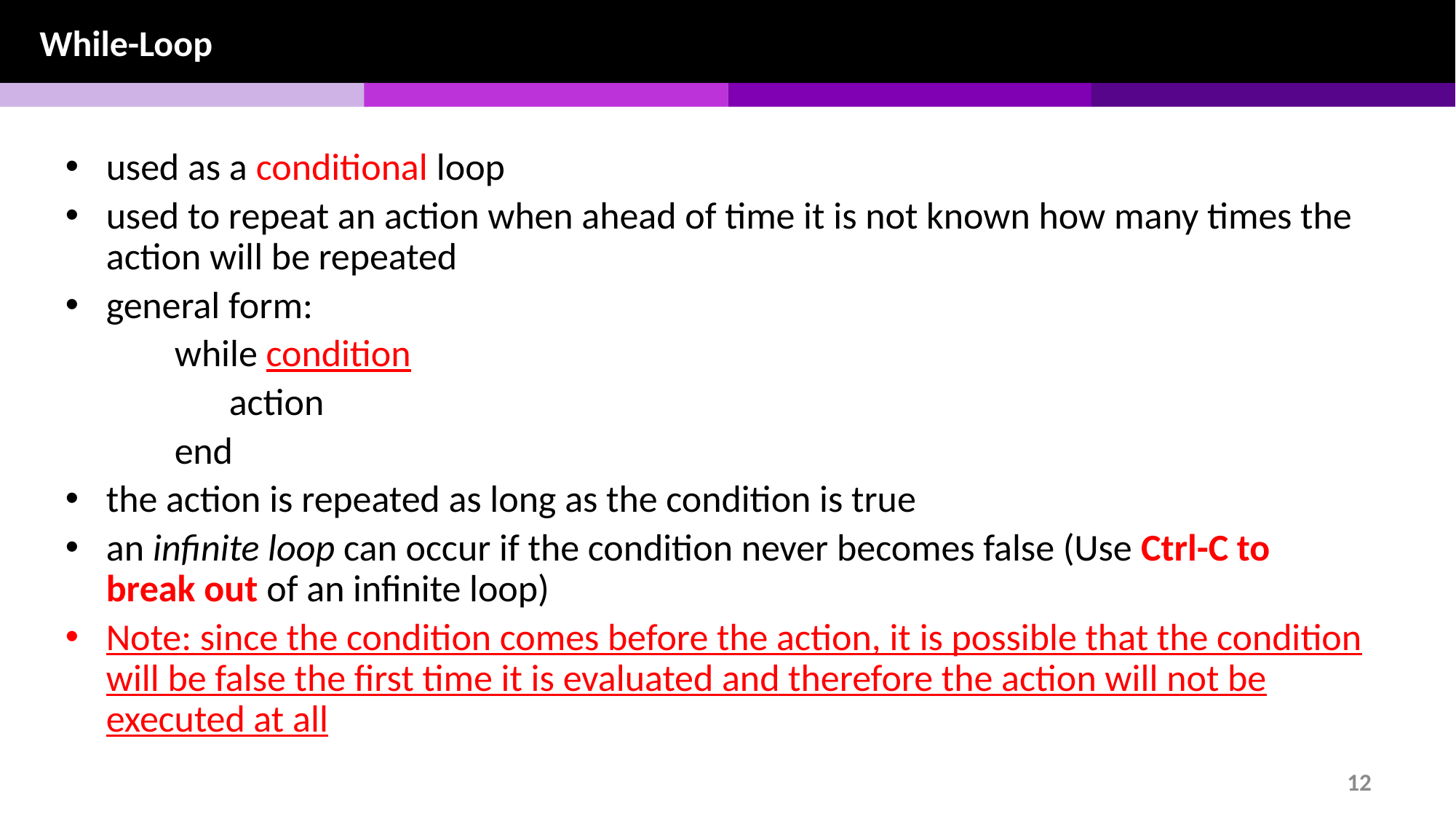

While-Loop
used as a conditional loop
used to repeat an action when ahead of time it is not known how many times the action will be repeated
general form:
while condition
action
end
the action is repeated as long as the condition is true
an infinite loop can occur if the condition never becomes false (Use Ctrl-C to break out of an infinite loop)
Note: since the condition comes before the action, it is possible that the condition will be false the first time it is evaluated and therefore the action will not be executed at all